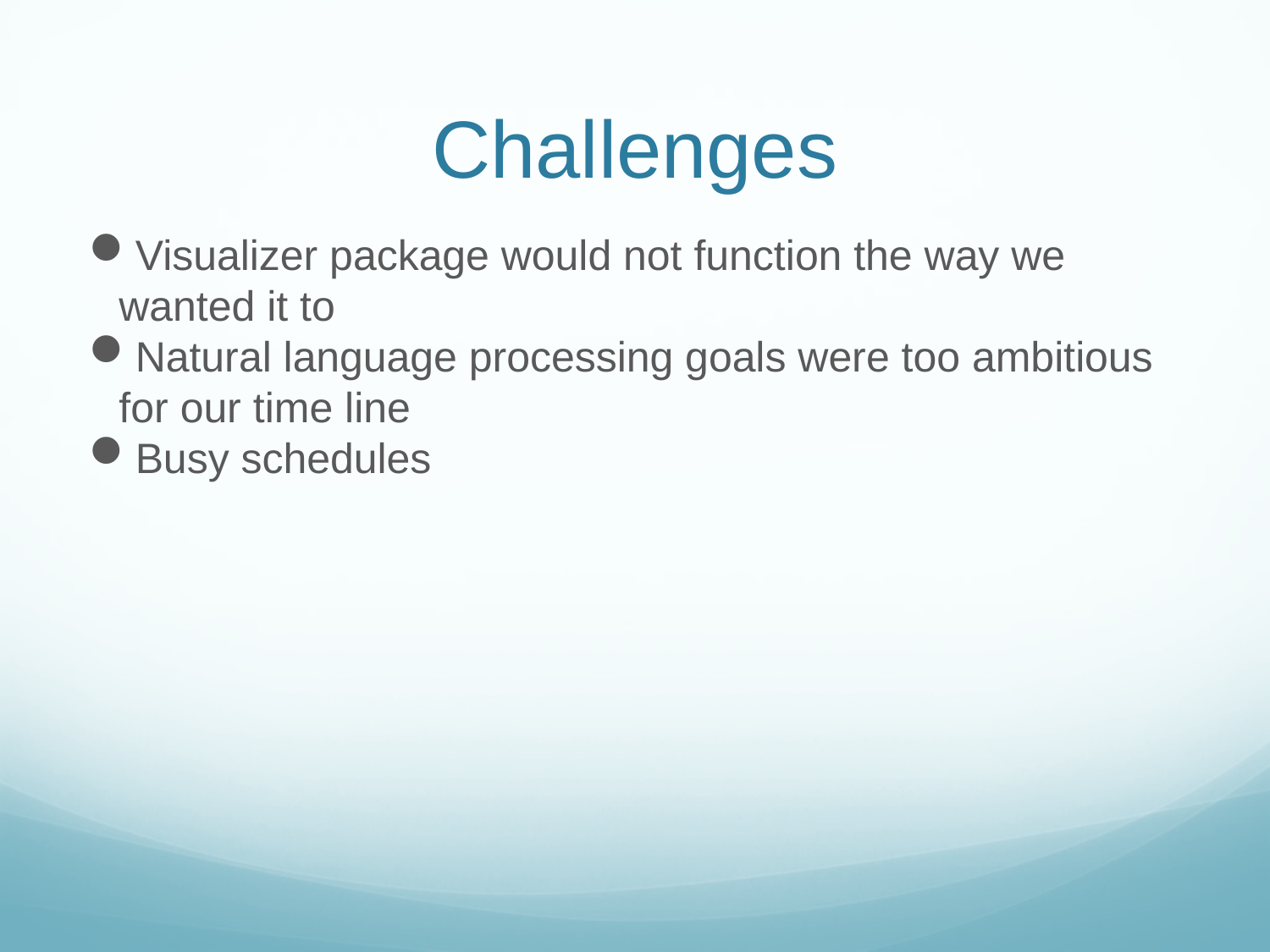

Challenges
Visualizer package would not function the way we wanted it to
Natural language processing goals were too ambitious for our time line
Busy schedules